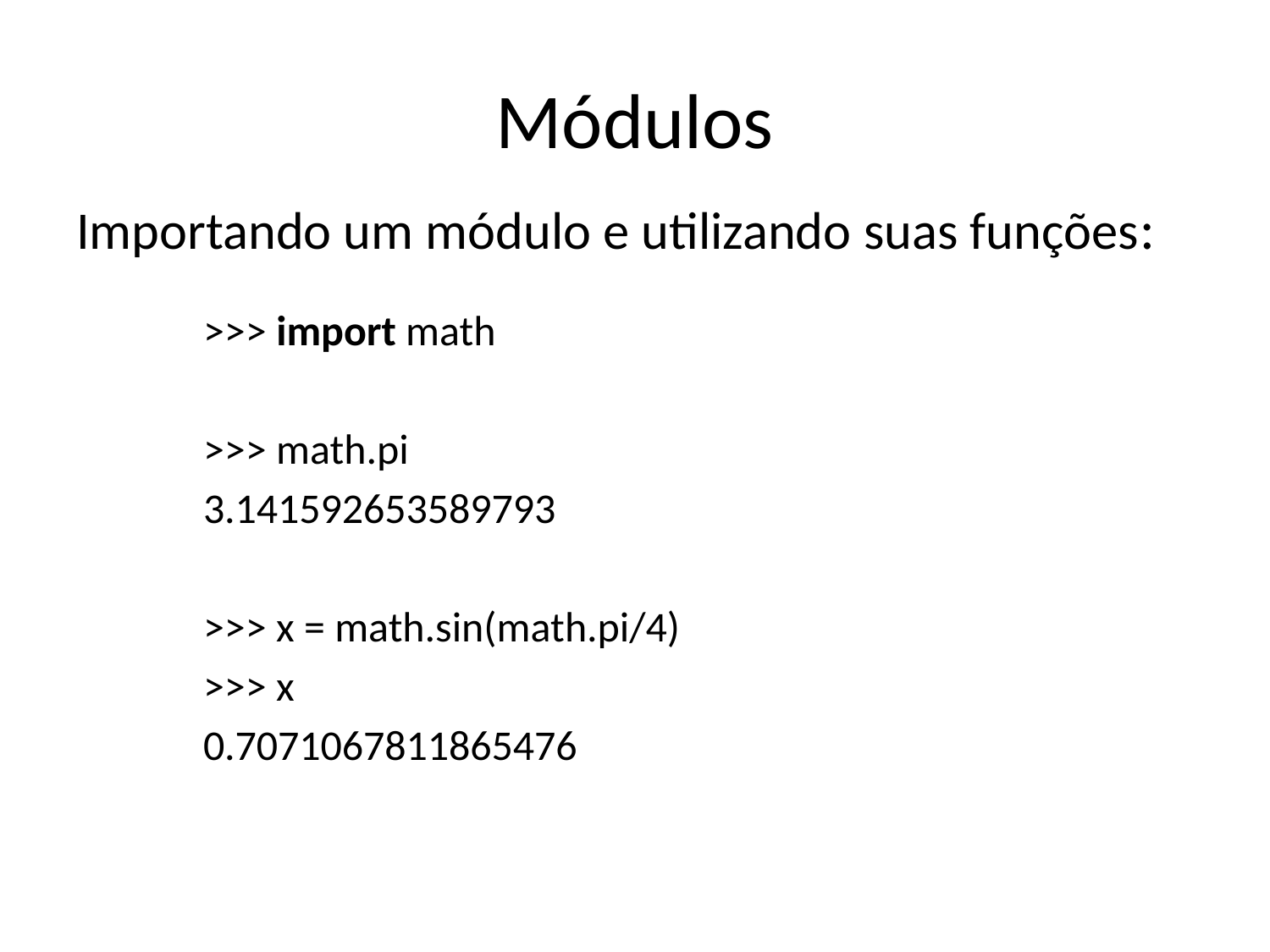

# Módulos
Importando um módulo e utilizando suas funções:

	>>> import math

	>>> math.pi
	3.141592653589793

	>>> x = math.sin(math.pi/4)
	>>> x
	0.7071067811865476